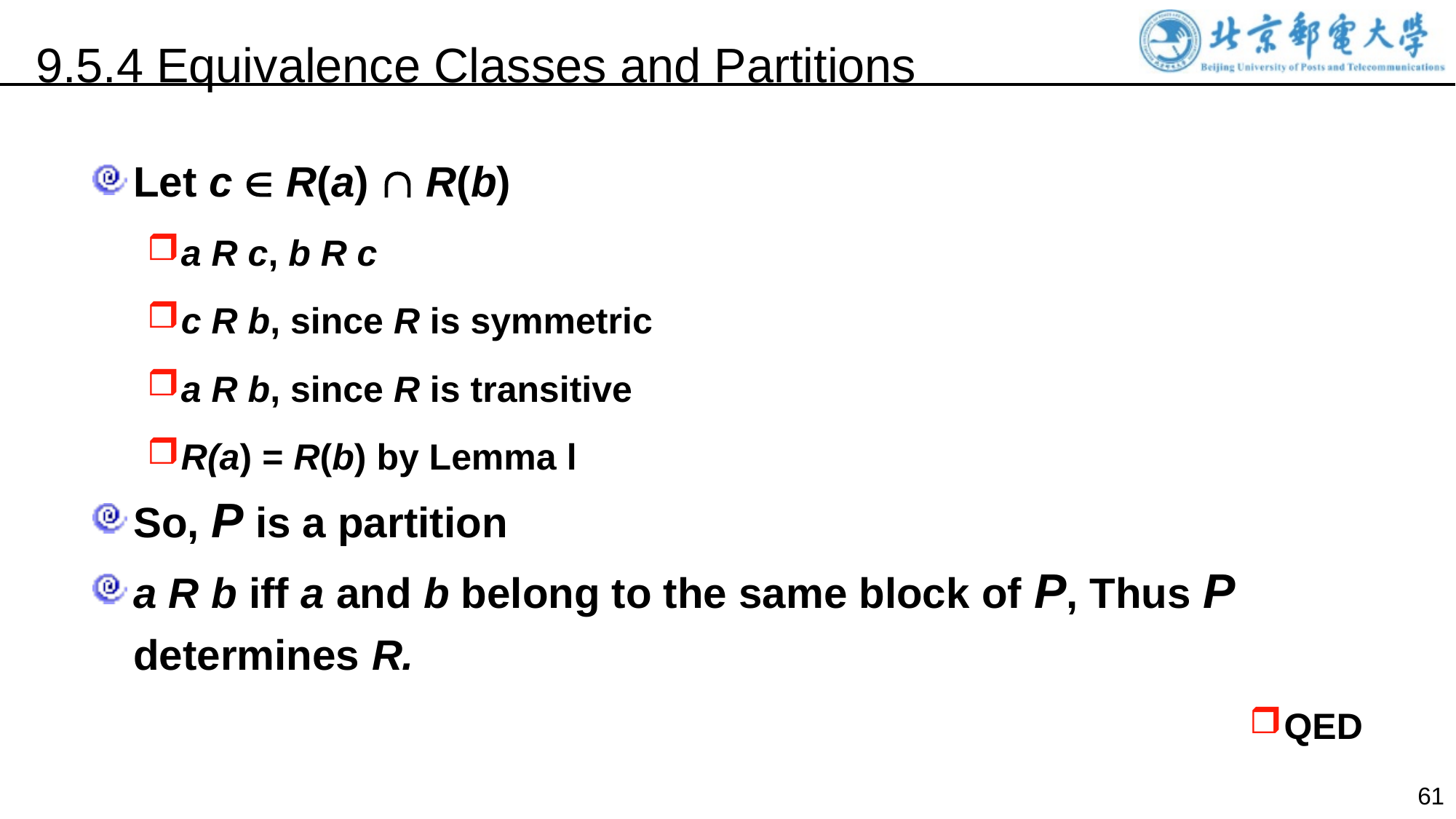

9.5.4 Equivalence Classes and Partitions
Let c ∈ R(a) ∩ R(b)
a R c, b R c
c R b, since R is symmetric
a R b, since R is transitive
R(a) = R(b) by Lemma l
So, P is a partition
a R b iff a and b belong to the same block of P, Thus P determines R.
QED